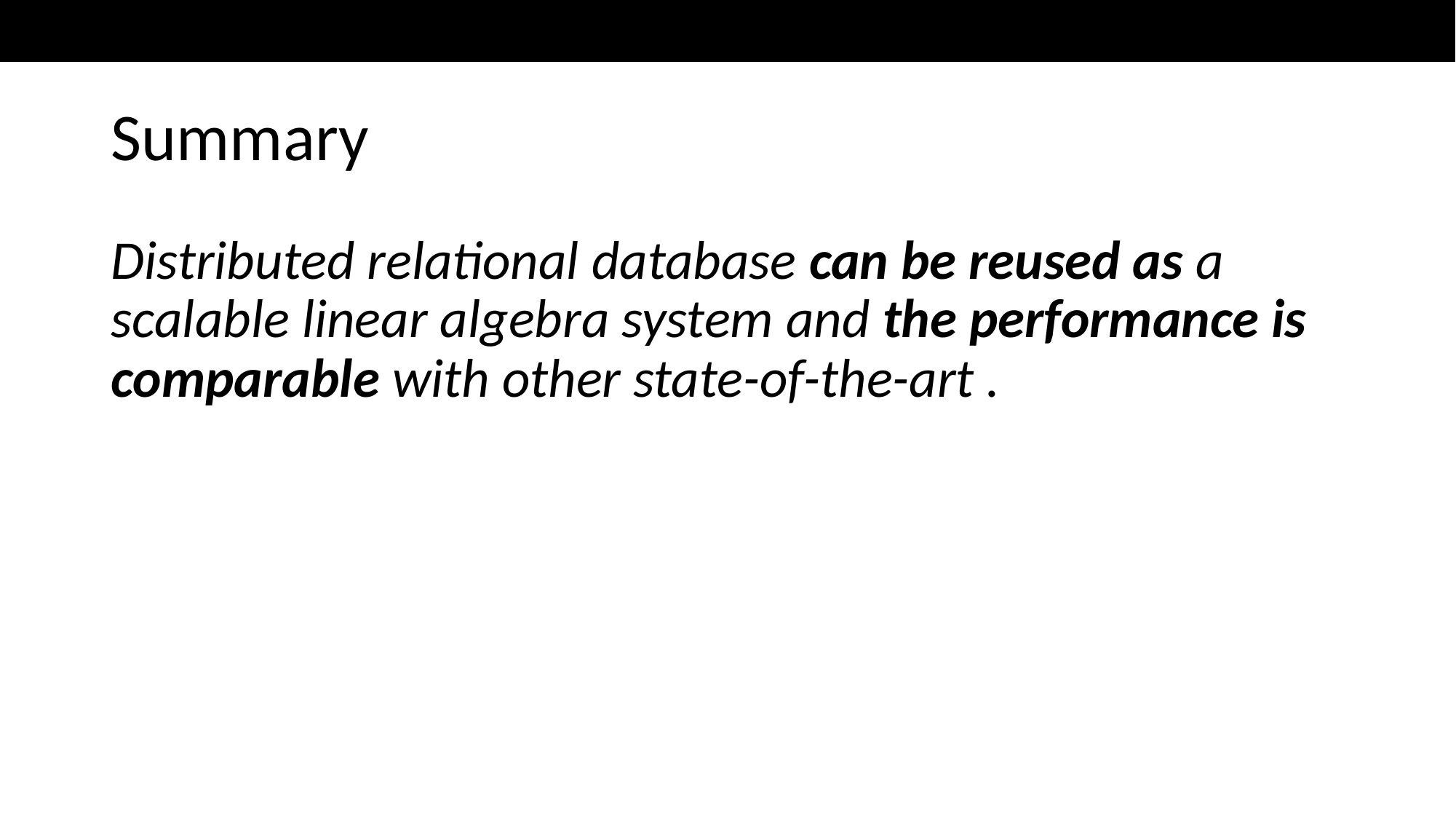

# Summary
Distributed relational database can be reused as a scalable linear algebra system and the performance is comparable with other state-of-the-art .